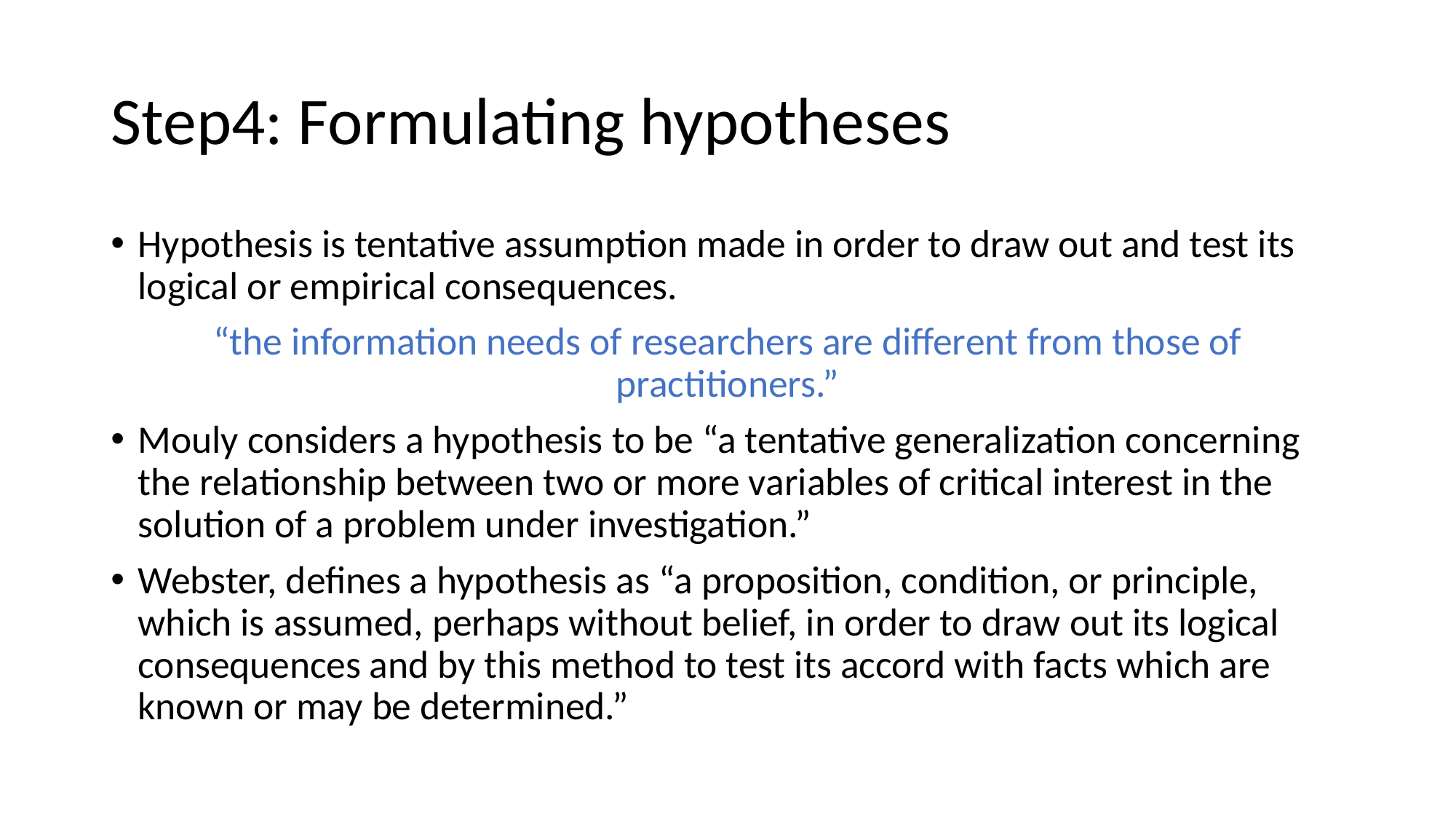

# Step4: Formulating hypotheses
Hypothesis is tentative assumption made in order to draw out and test its logical or empirical consequences.
“the information needs of researchers are different from those of practitioners.”
Mouly considers a hypothesis to be “a tentative generalization concerning the relationship between two or more variables of critical interest in the solution of a problem under investigation.”
Webster, defines a hypothesis as “a proposition, condition, or principle, which is assumed, perhaps without belief, in order to draw out its logical consequences and by this method to test its accord with facts which are known or may be determined.”